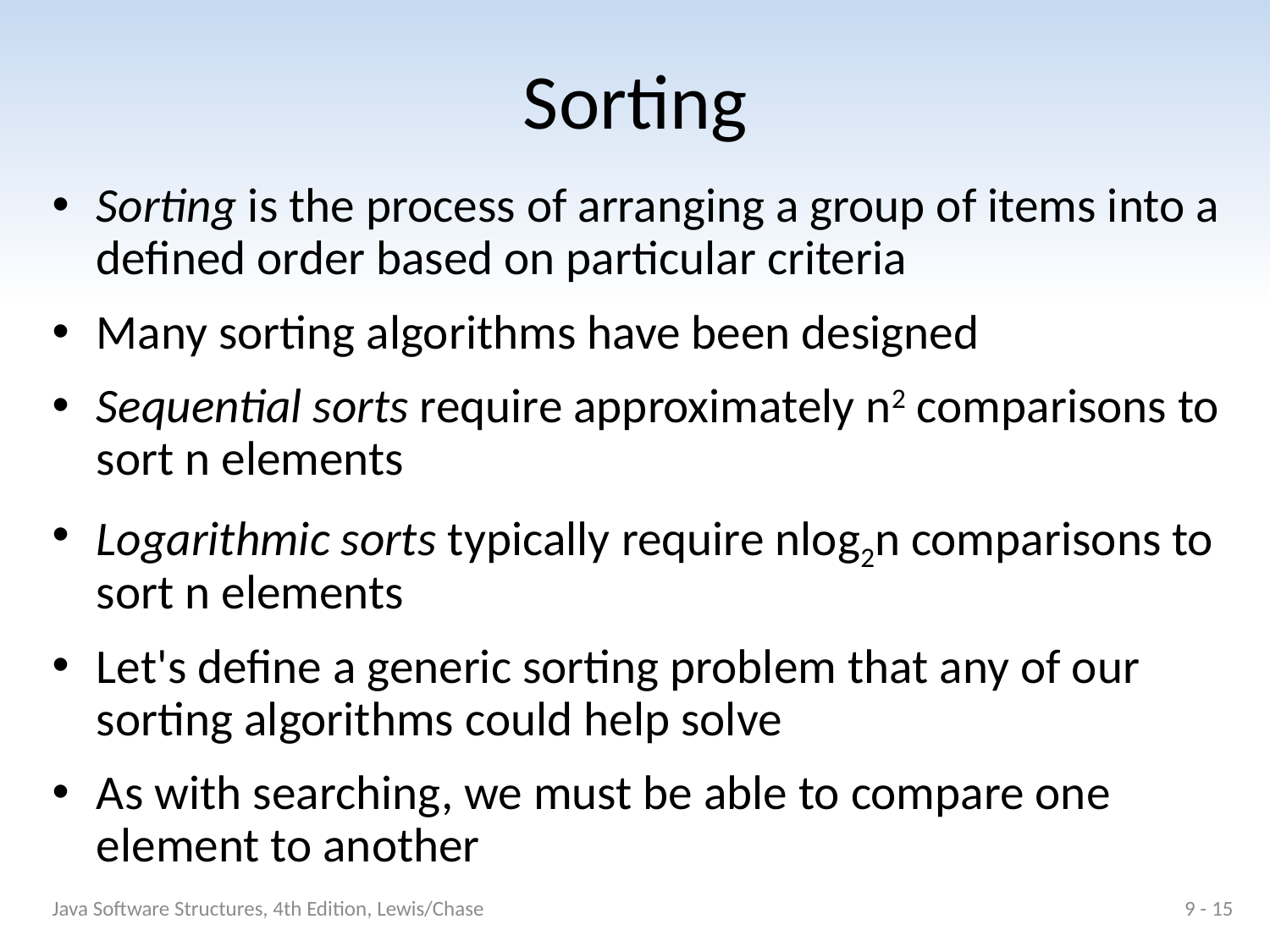

# Sorting
Sorting is the process of arranging a group of items into a defined order based on particular criteria
Many sorting algorithms have been designed
Sequential sorts require approximately n2 comparisons to sort n elements
Logarithmic sorts typically require nlog2n comparisons to sort n elements
Let's define a generic sorting problem that any of our sorting algorithms could help solve
As with searching, we must be able to compare one element to another
Java Software Structures, 4th Edition, Lewis/Chase
9 - 15